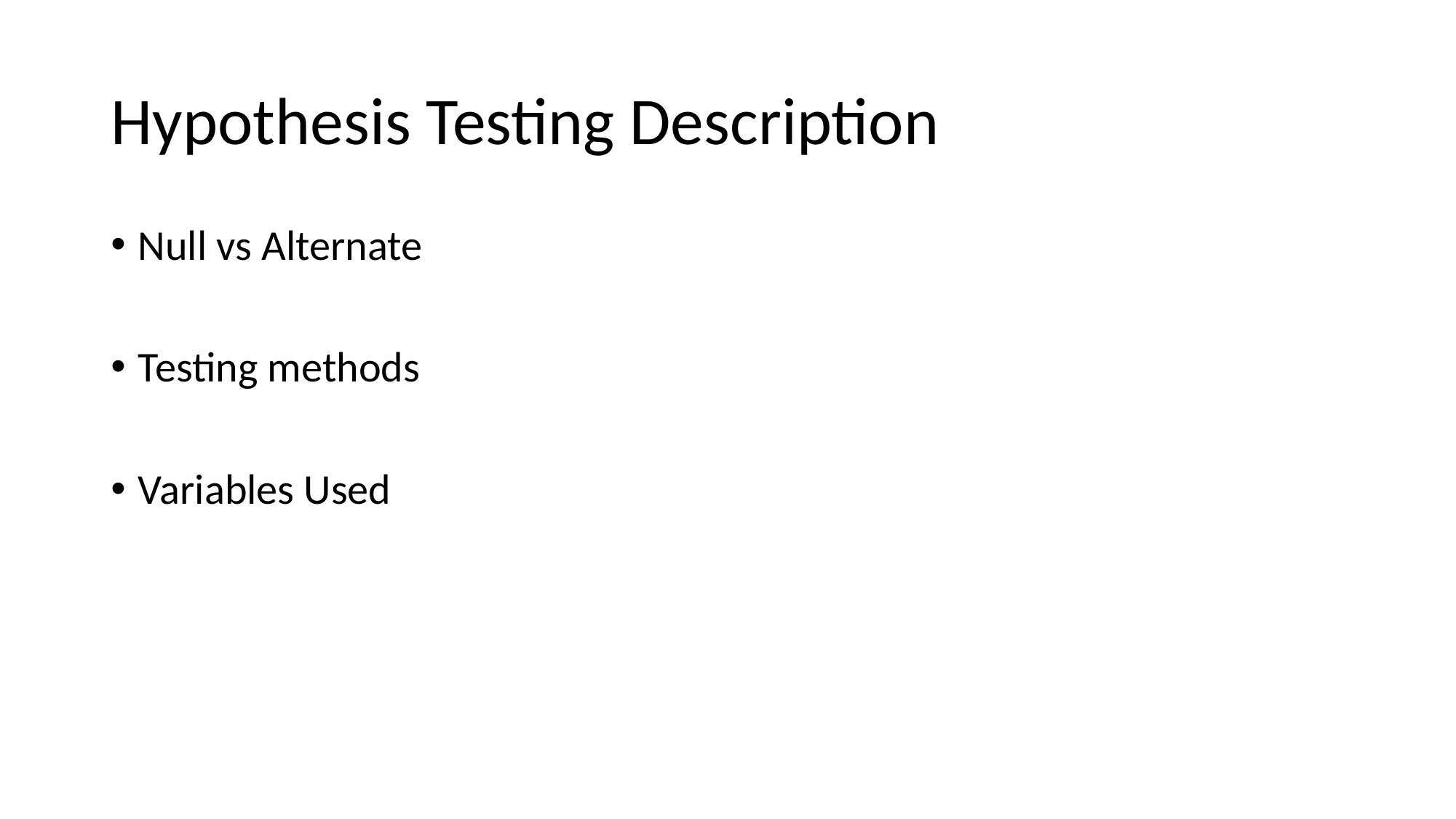

# Hypothesis Testing Description
Null vs Alternate

Testing methods

Variables Used